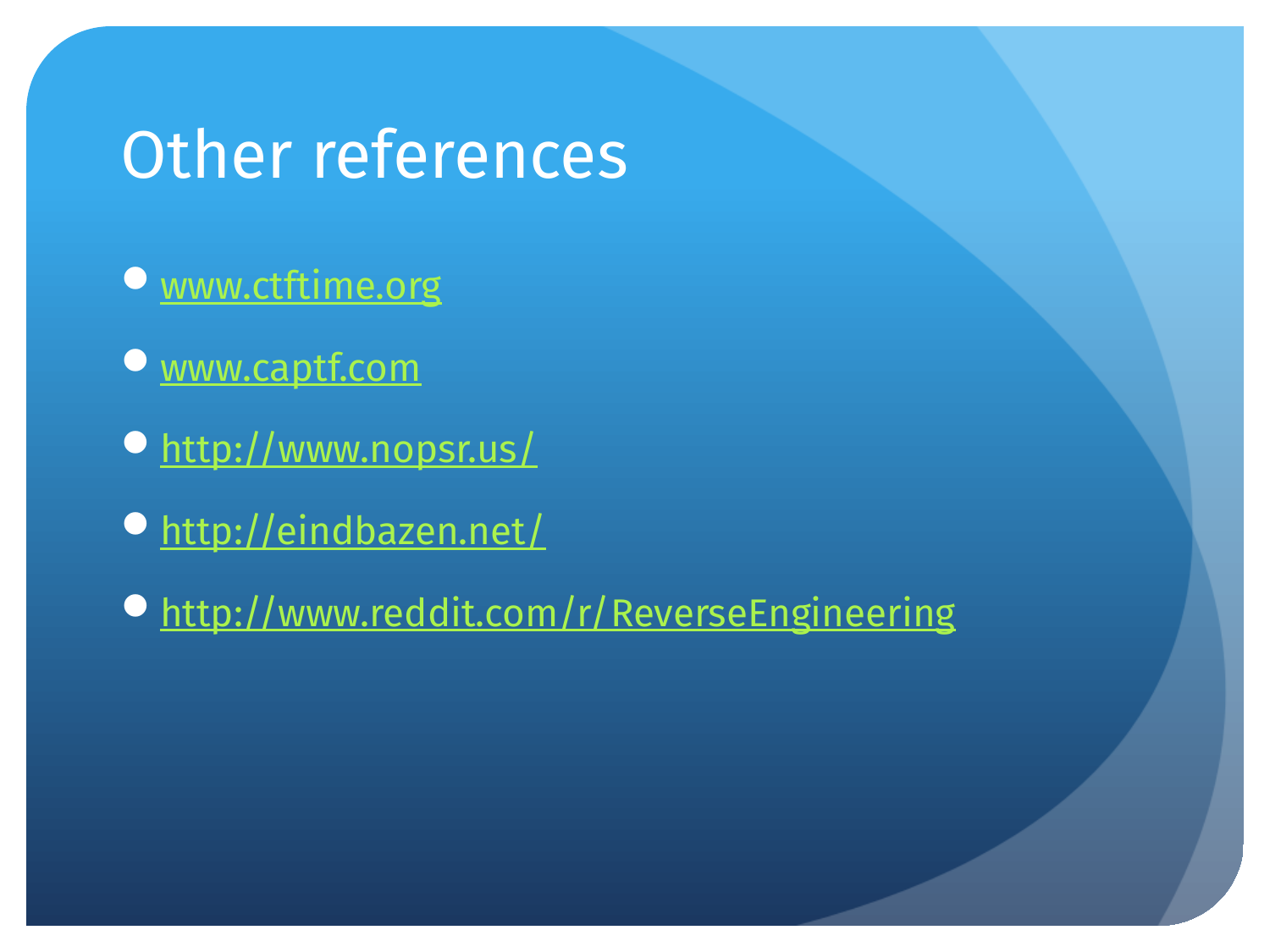

# Other references
www.ctftime.org
www.captf.com
http://www.nopsr.us/
http://eindbazen.net/
http://www.reddit.com/r/ReverseEngineering